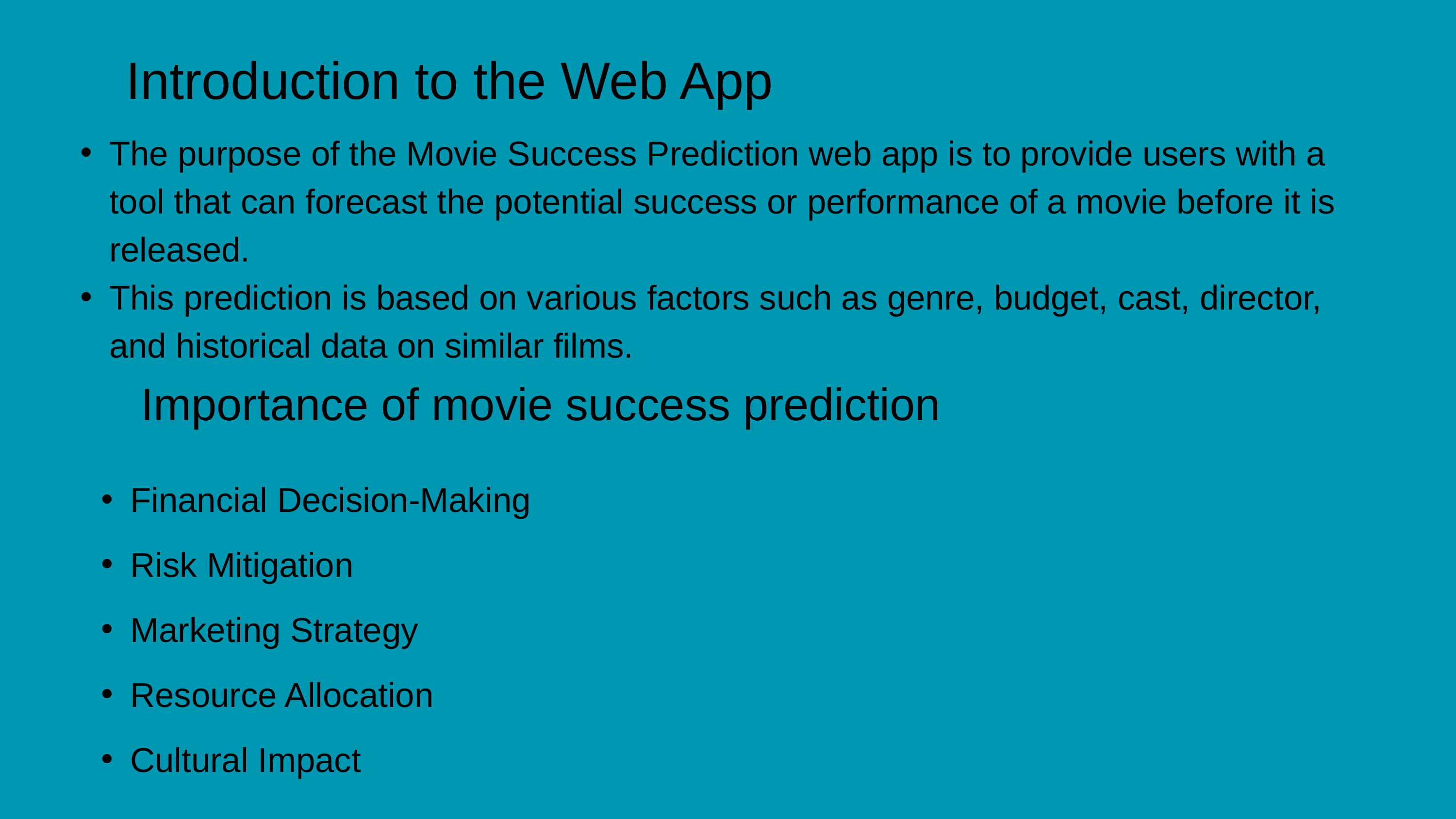

Introduction to the Web App
The purpose of the Movie Success Prediction web app is to provide users with a tool that can forecast the potential success or performance of a movie before it is released.
This prediction is based on various factors such as genre, budget, cast, director, and historical data on similar films.
Importance of movie success prediction
Financial Decision-Making
Risk Mitigation
Marketing Strategy
Resource Allocation
Cultural Impact